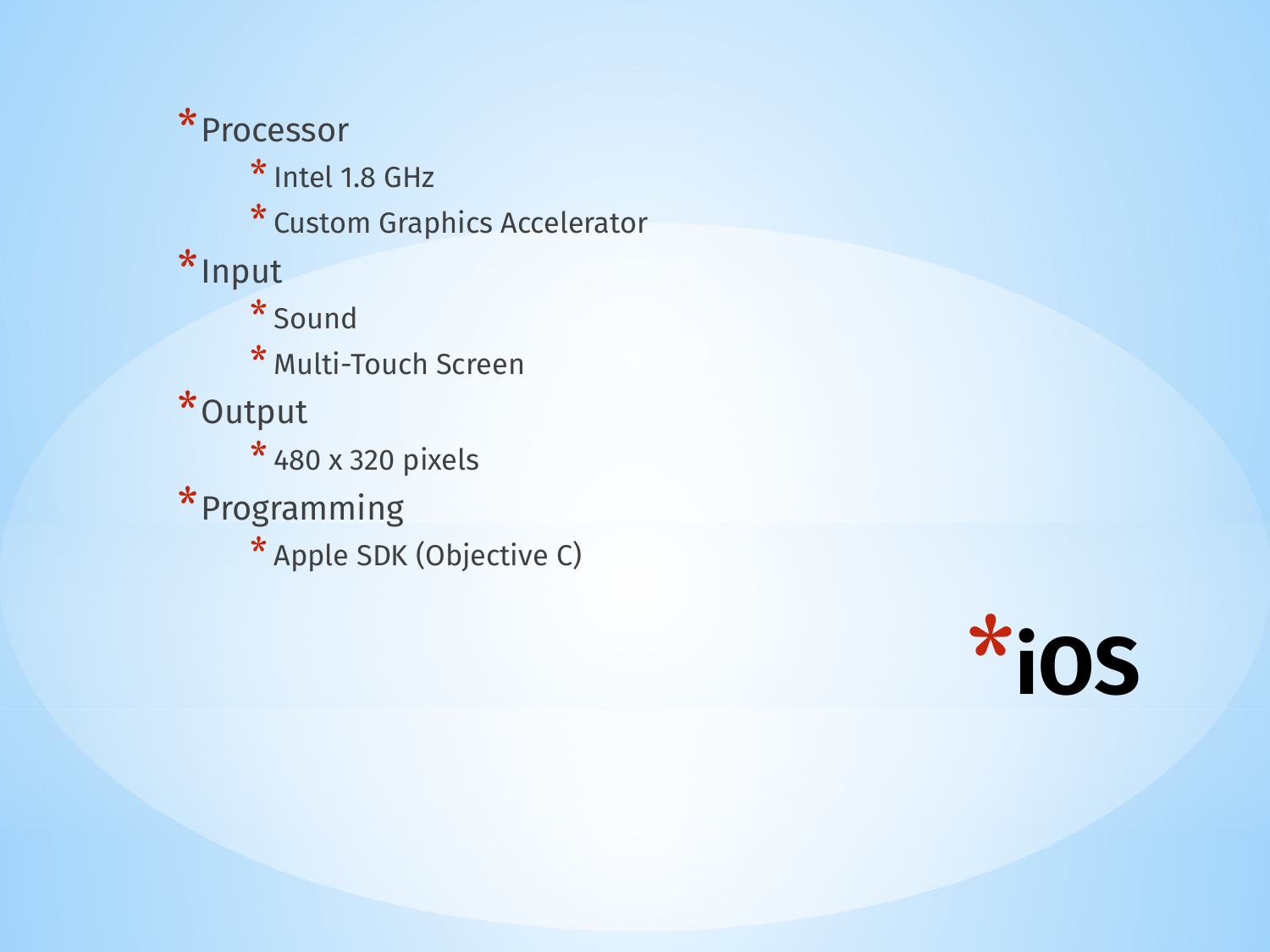

Processor
Intel 1.8 GHz
Custom Graphics Accelerator
Input
Sound
Multi-Touch Screen
Output
480 x 320 pixels
Programming
Apple SDK (Objective C)

# iOS